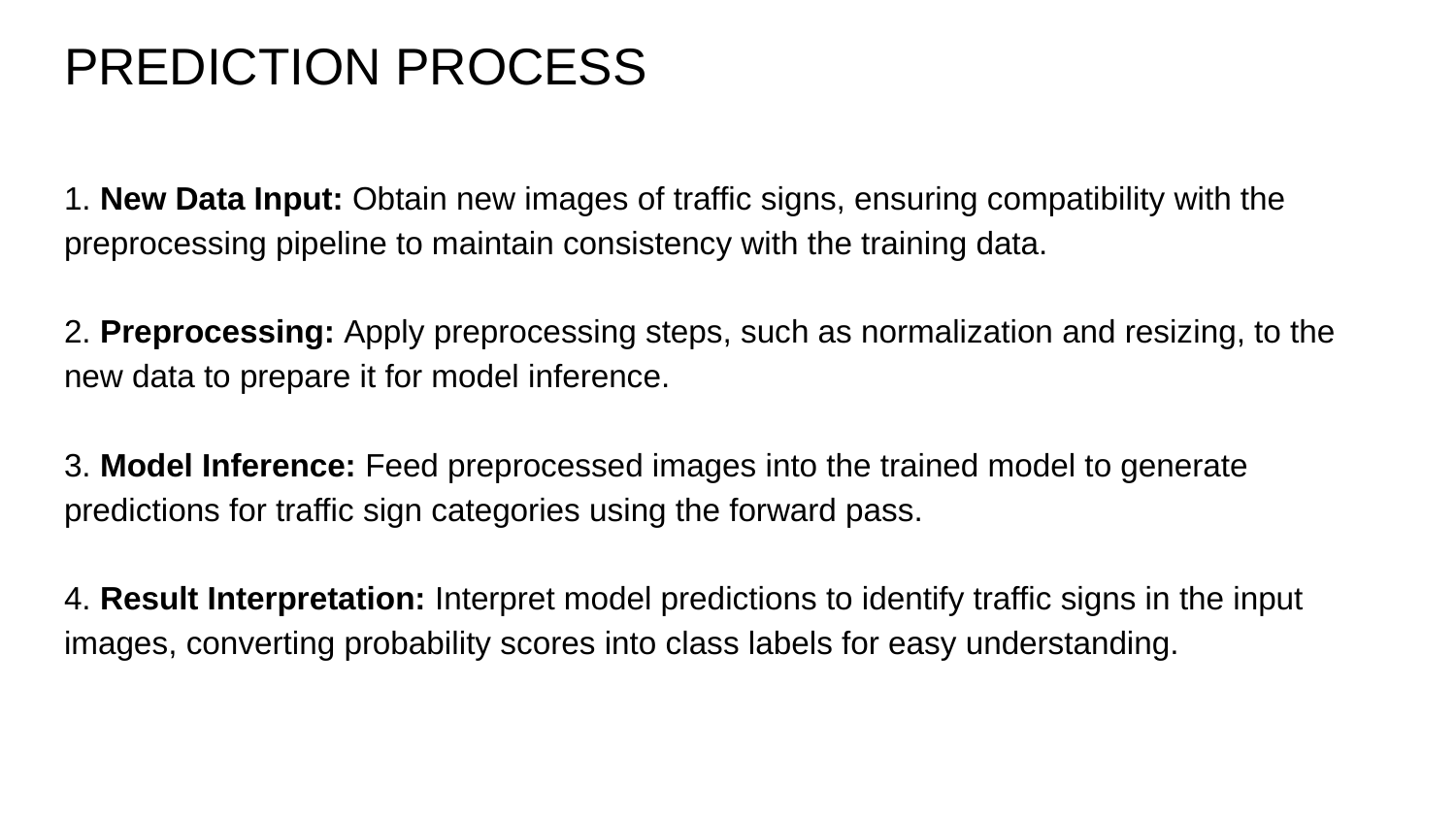

# PREDICTION PROCESS
1. New Data Input: Obtain new images of traffic signs, ensuring compatibility with the preprocessing pipeline to maintain consistency with the training data.

2. Preprocessing: Apply preprocessing steps, such as normalization and resizing, to the new data to prepare it for model inference.

3. Model Inference: Feed preprocessed images into the trained model to generate predictions for traffic sign categories using the forward pass.

4. Result Interpretation: Interpret model predictions to identify traffic signs in the input images, converting probability scores into class labels for easy understanding.